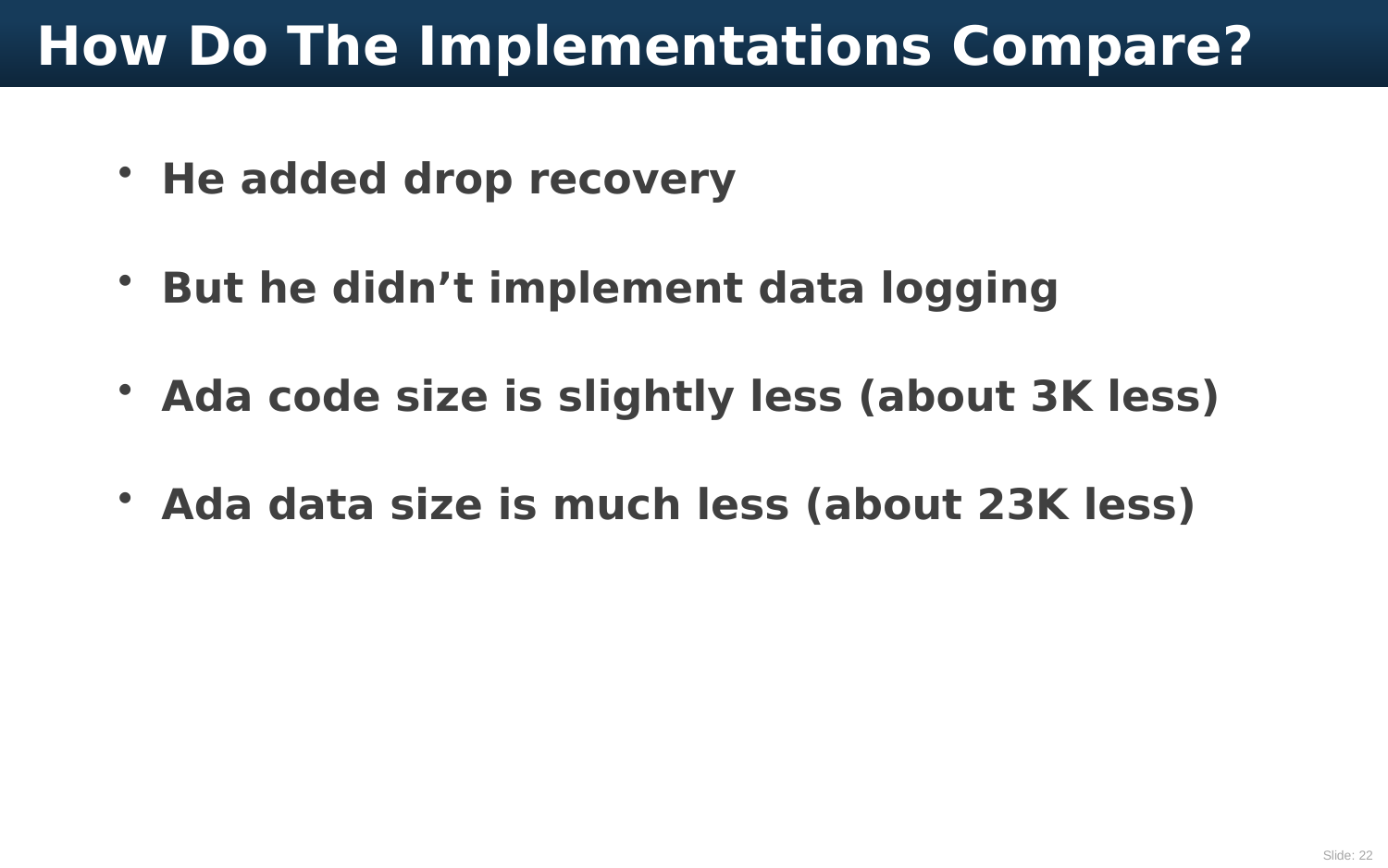

# How Do The Implementations Compare?
He added drop recovery
But he didn’t implement data logging
Ada code size is slightly less (about 3K less)
Ada data size is much less (about 23K less)